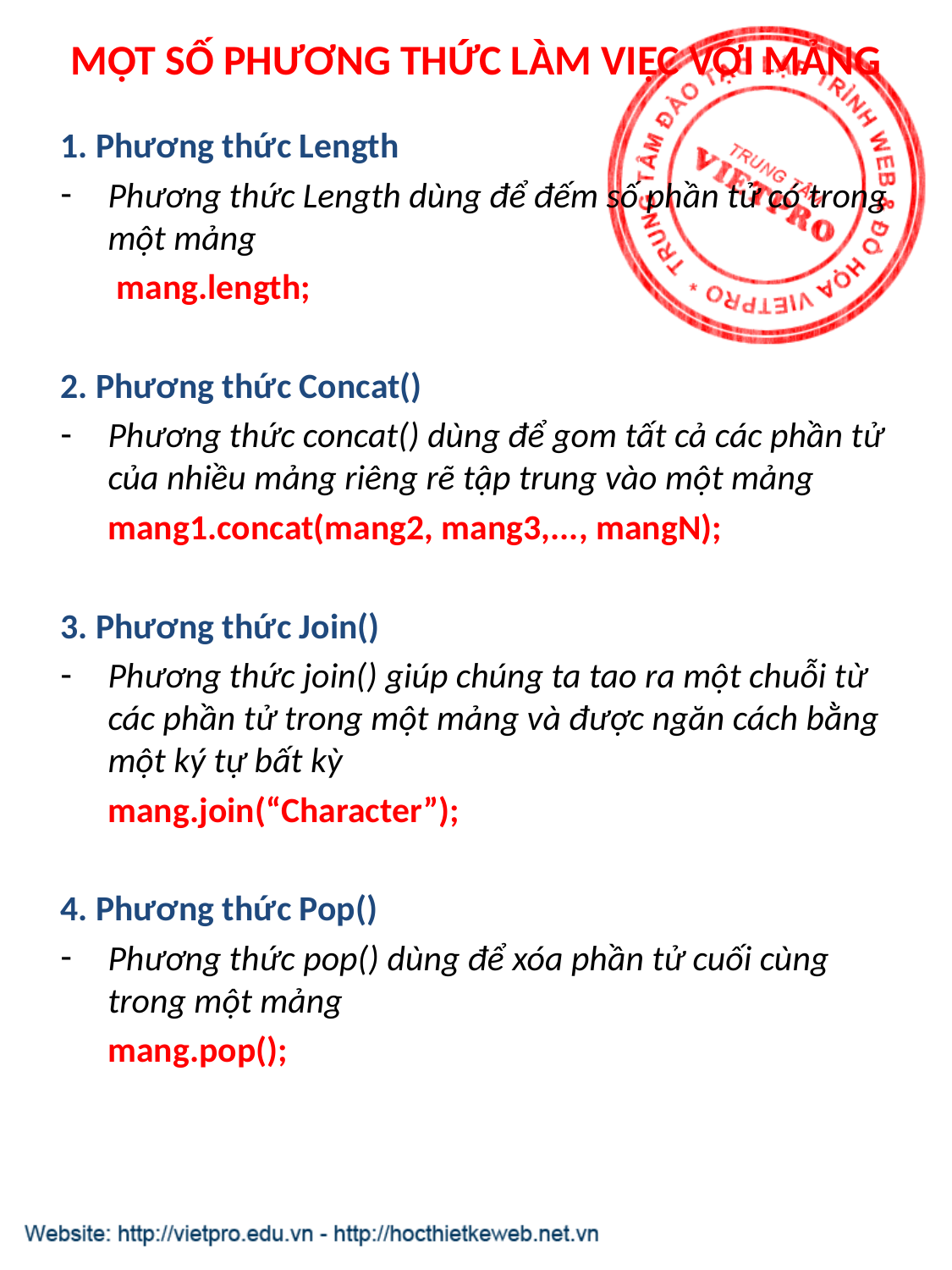

# MỘT SỐ PHƯƠNG THỨC LÀM VIỆC VỚI MẢNG
1. Phương thức Length
Phương thức Length dùng để đếm số phần tử có trong một mảng
       mang.length;

2. Phương thức Concat()
Phương thức concat() dùng để gom tất cả các phần tử của nhiều mảng riêng rẽ tập trung vào một mảng
	mang1.concat(mang2, mang3,..., mangN);

3. Phương thức Join()
Phương thức join() giúp chúng ta tao ra một chuỗi từ các phần tử trong một mảng và được ngăn cách bằng một ký tự bất kỳ
	mang.join(“Character”);

4. Phương thức Pop()
Phương thức pop() dùng để xóa phần tử cuối cùng trong một mảng
	mang.pop();